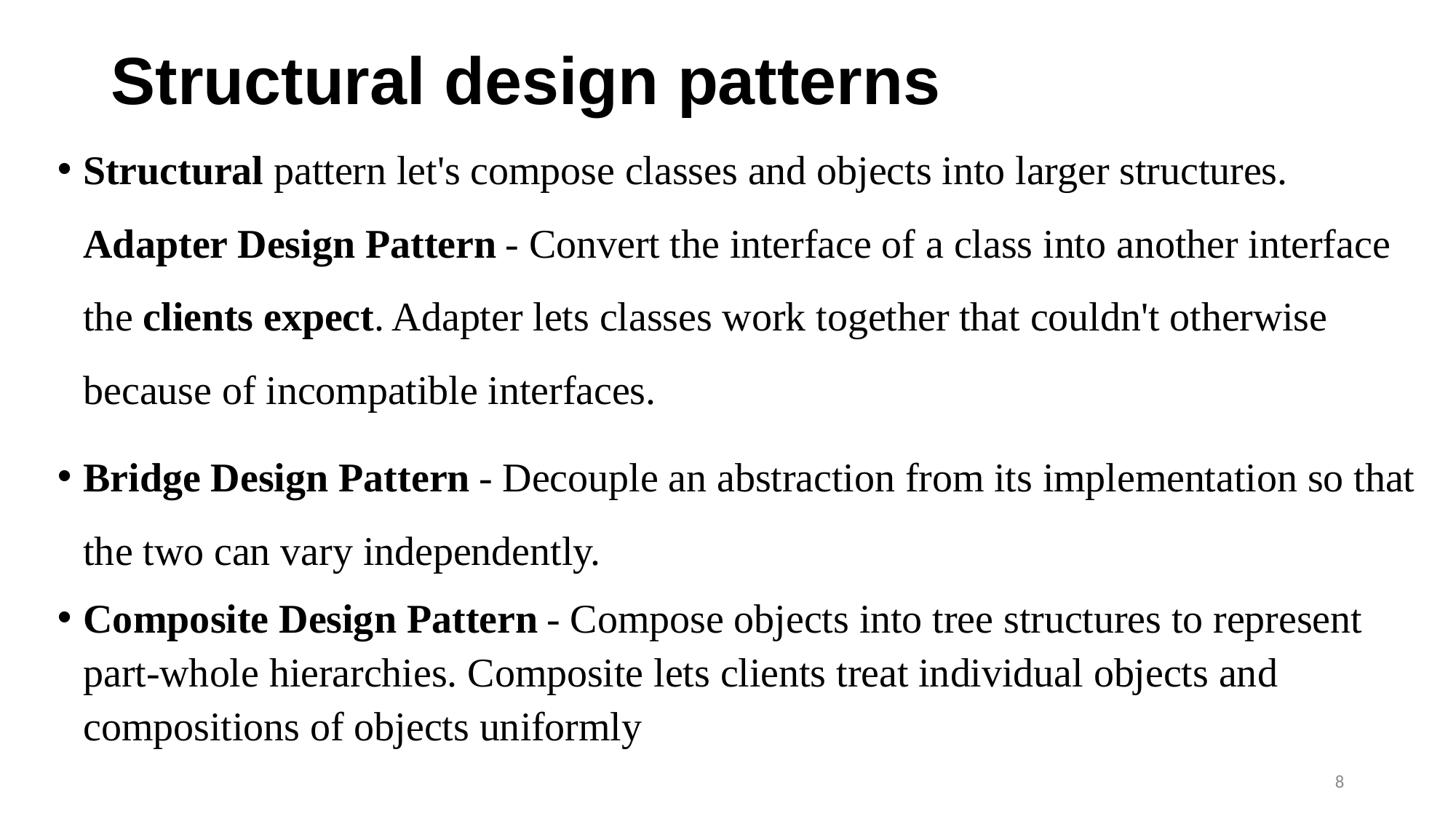

# Structural design patterns
Structural pattern let's compose classes and objects into larger structures.
Adapter Design Pattern - Convert the interface of a class into another interface the clients expect. Adapter lets classes work together that couldn't otherwise because of incompatible interfaces.
Bridge Design Pattern - Decouple an abstraction from its implementation so that the two can vary independently.
Composite Design Pattern - Compose objects into tree structures to represent part-whole hierarchies. Composite lets clients treat individual objects and compositions of objects uniformly

8